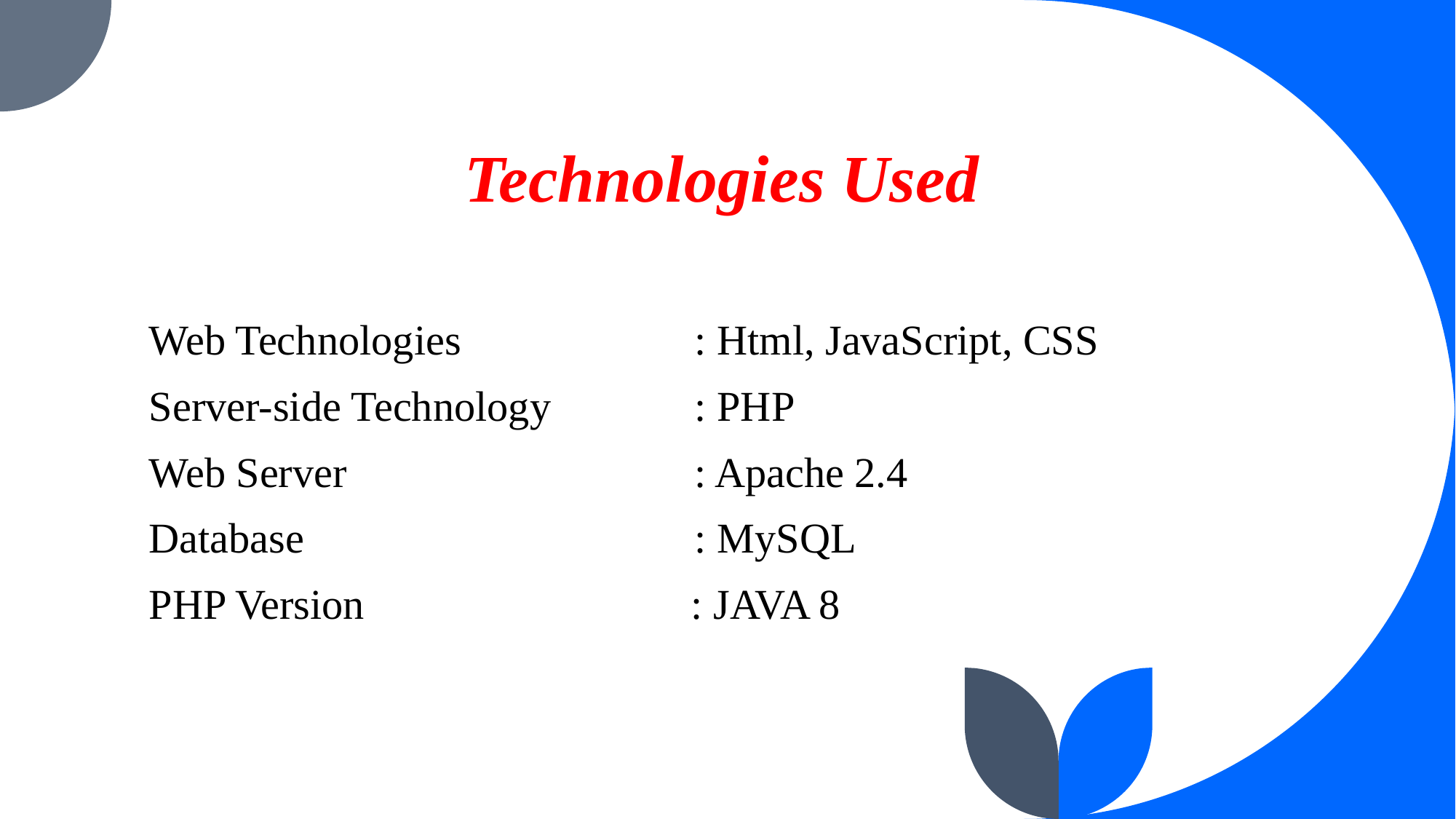

# Technologies Used

Web Technologies			: Html, JavaScript, CSS
Server-side Technology		: PHP
Web Server				: Apache 2.4
Database				: MySQL
PHP Version			          : JAVA 8